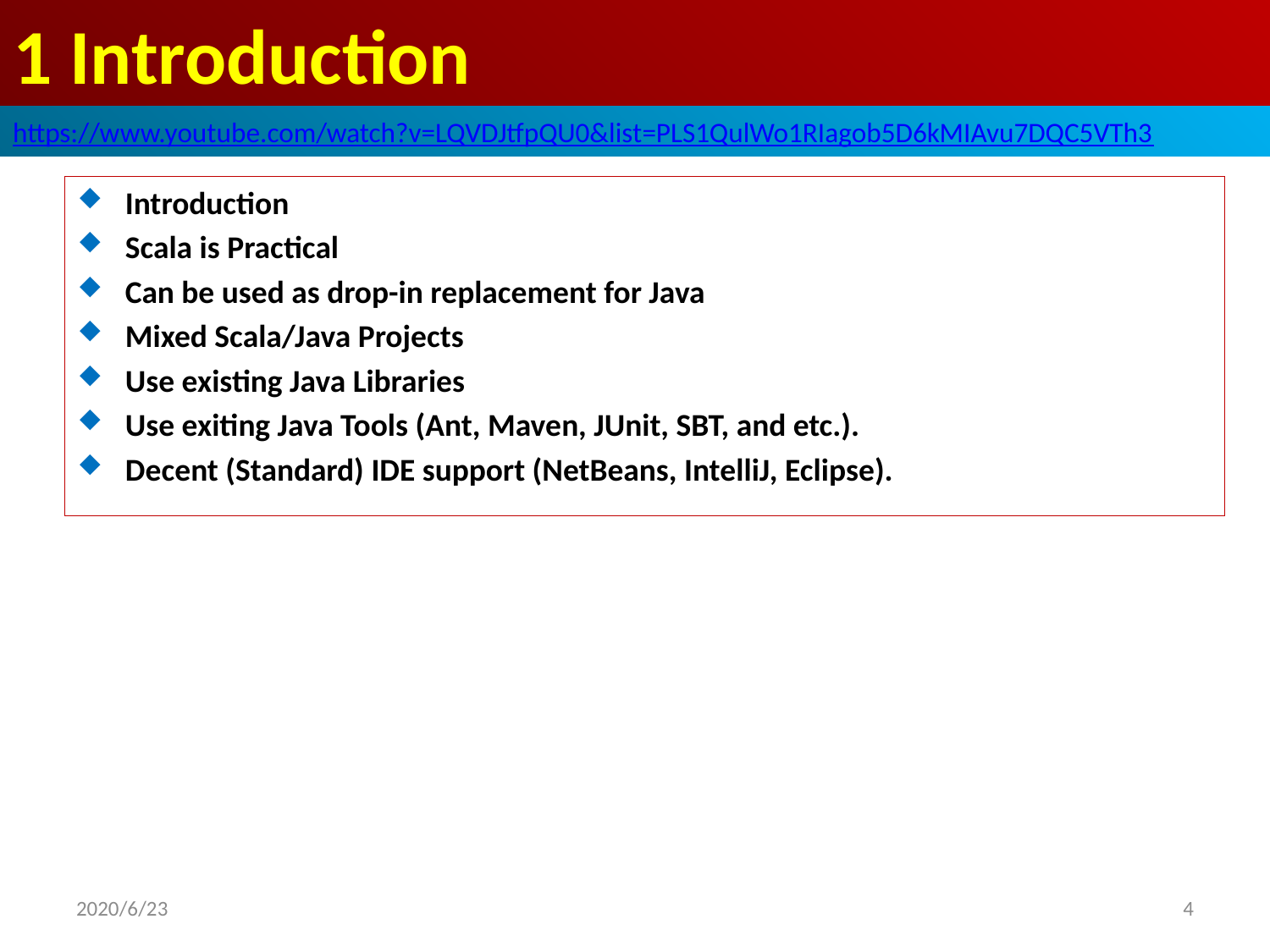

# 1 Introduction
https://www.youtube.com/watch?v=LQVDJtfpQU0&list=PLS1QulWo1RIagob5D6kMIAvu7DQC5VTh3
Introduction
Scala is Practical
Can be used as drop-in replacement for Java
Mixed Scala/Java Projects
Use existing Java Libraries
Use exiting Java Tools (Ant, Maven, JUnit, SBT, and etc.).
Decent (Standard) IDE support (NetBeans, IntelliJ, Eclipse).

2020/6/23
4